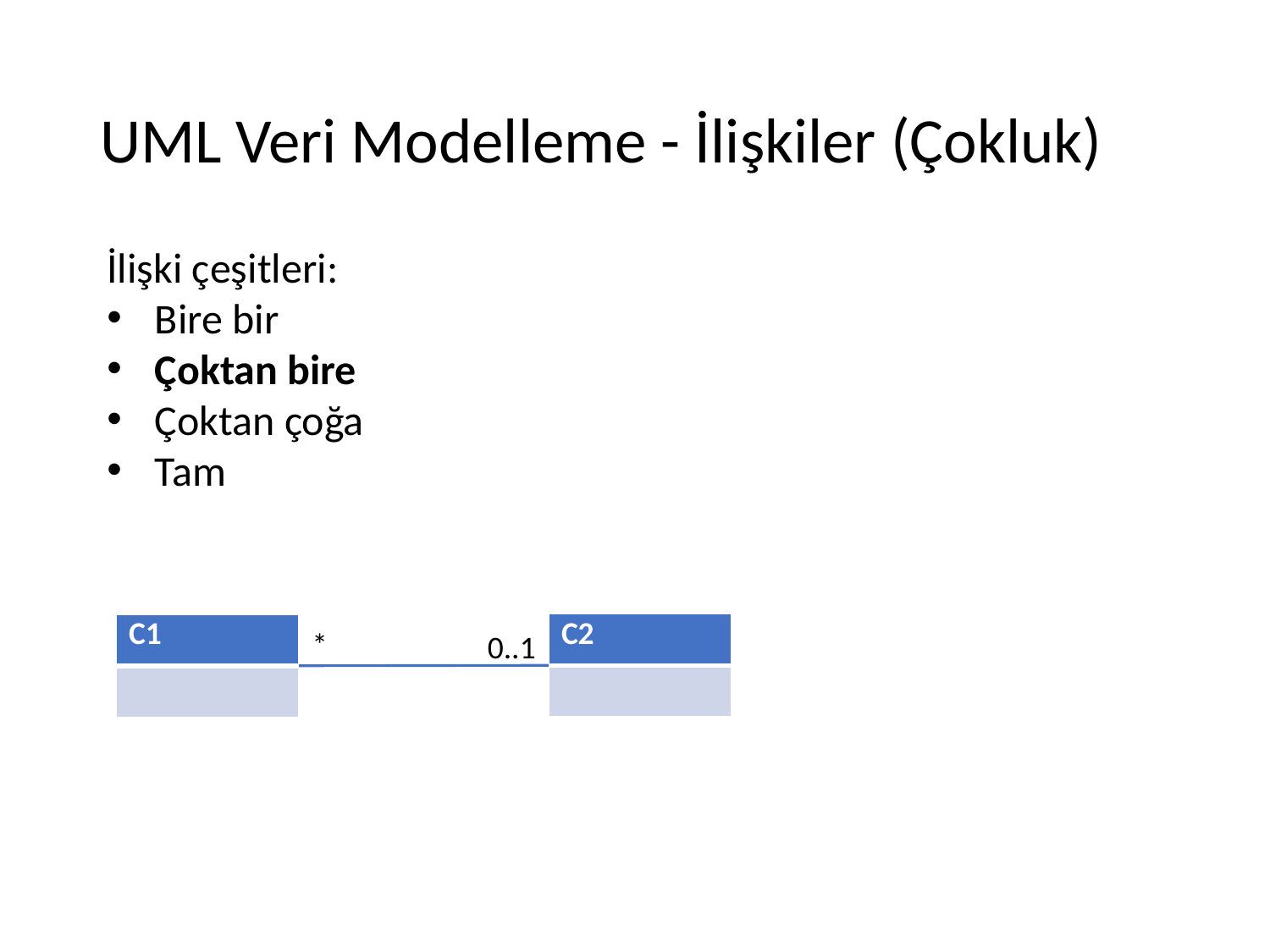

# UML Veri Modelleme - İlişkiler (Çokluk)
İlişki çeşitleri:
Bire bir
Çoktan bire
Çoktan çoğa
Tam
| C2 |
| --- |
|  |
| C1 |
| --- |
|  |
*
0..1